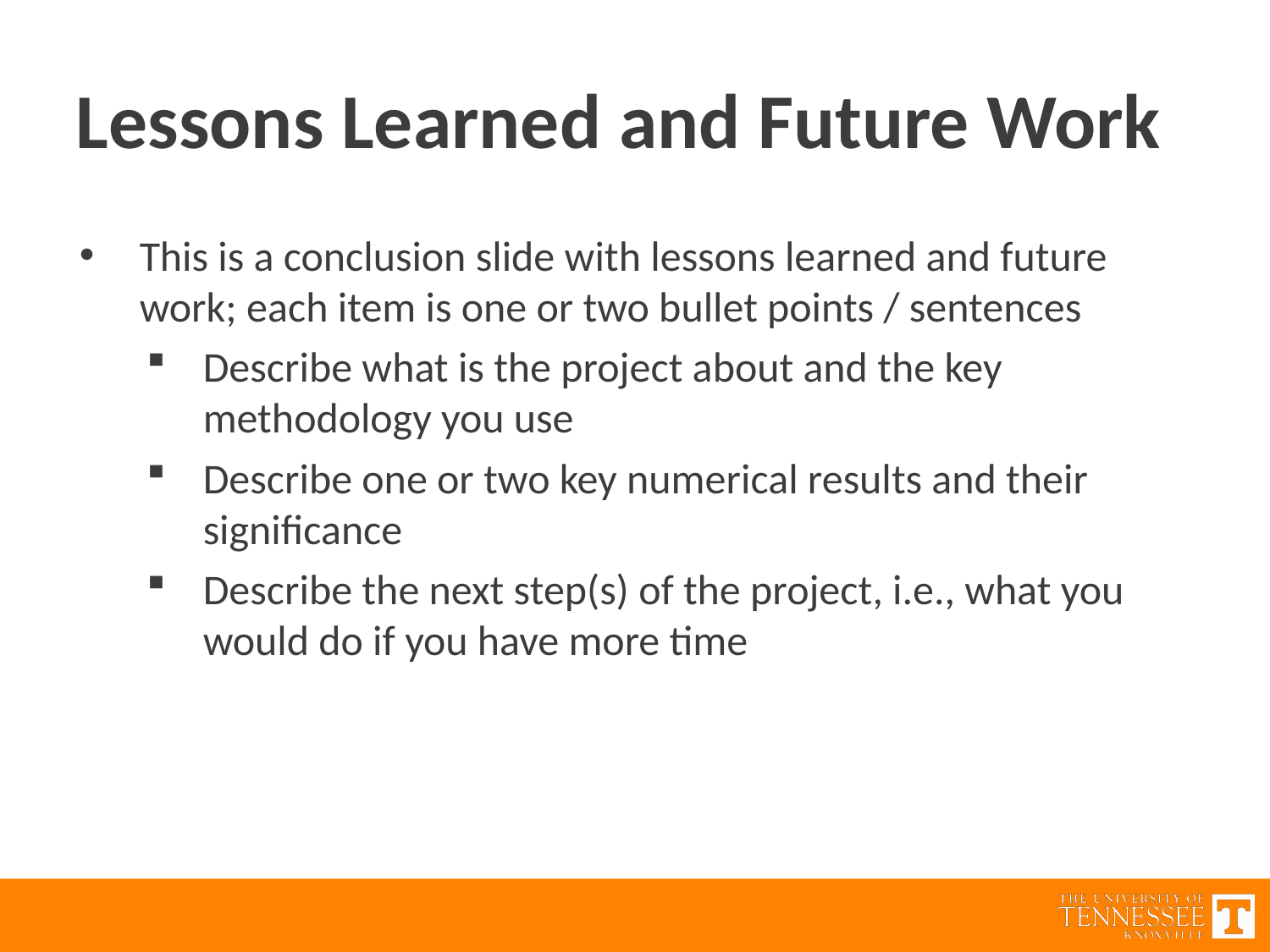

Lessons Learned and Future Work
This is a conclusion slide with lessons learned and future work; each item is one or two bullet points / sentences
Describe what is the project about and the key methodology you use
Describe one or two key numerical results and their significance
Describe the next step(s) of the project, i.e., what you would do if you have more time